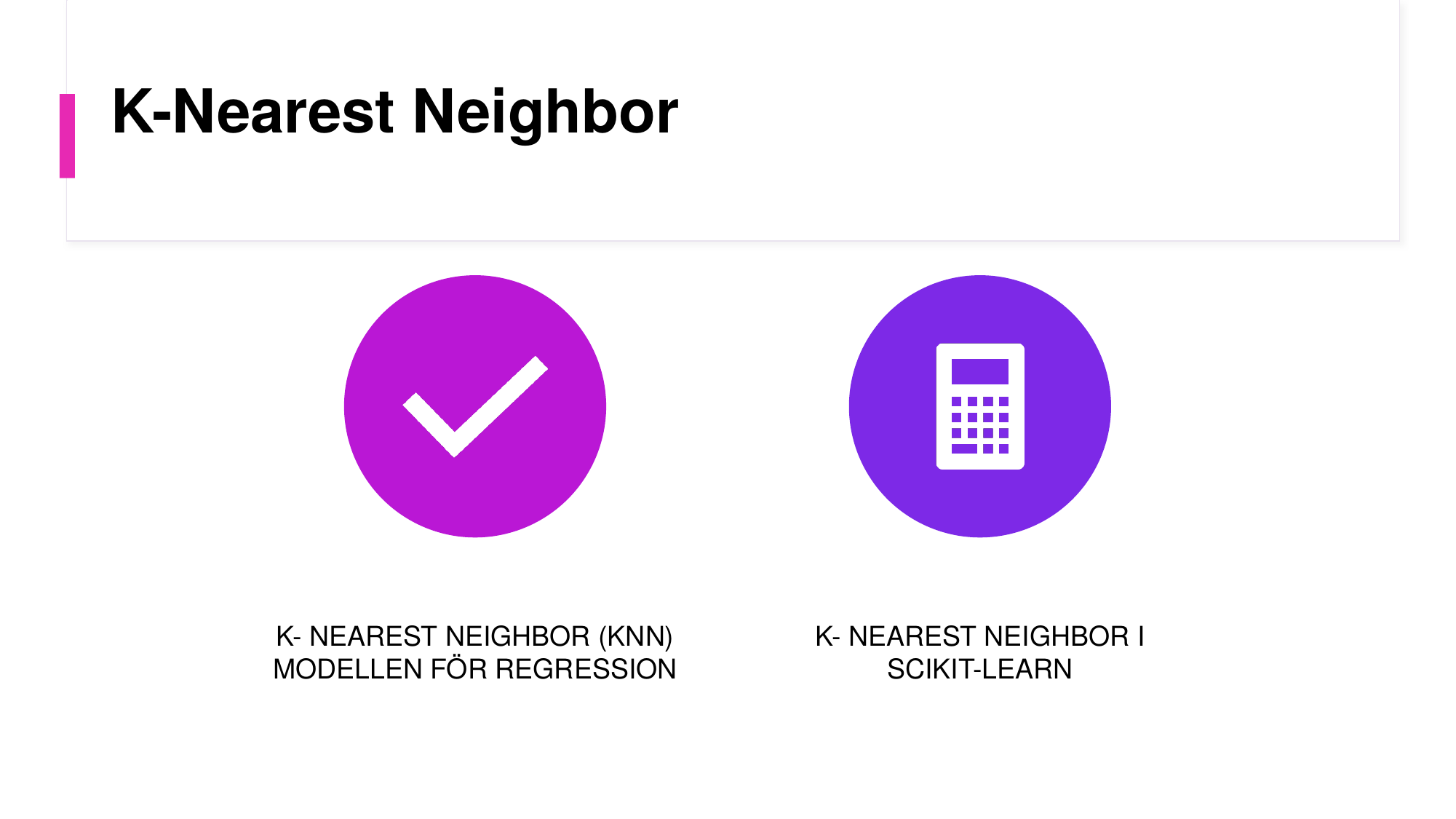

# K-Nearest Neighbor
K- Nearest Neighbor (KNN) modellen för regression
K- Nearest Neighbor i scikit-learn